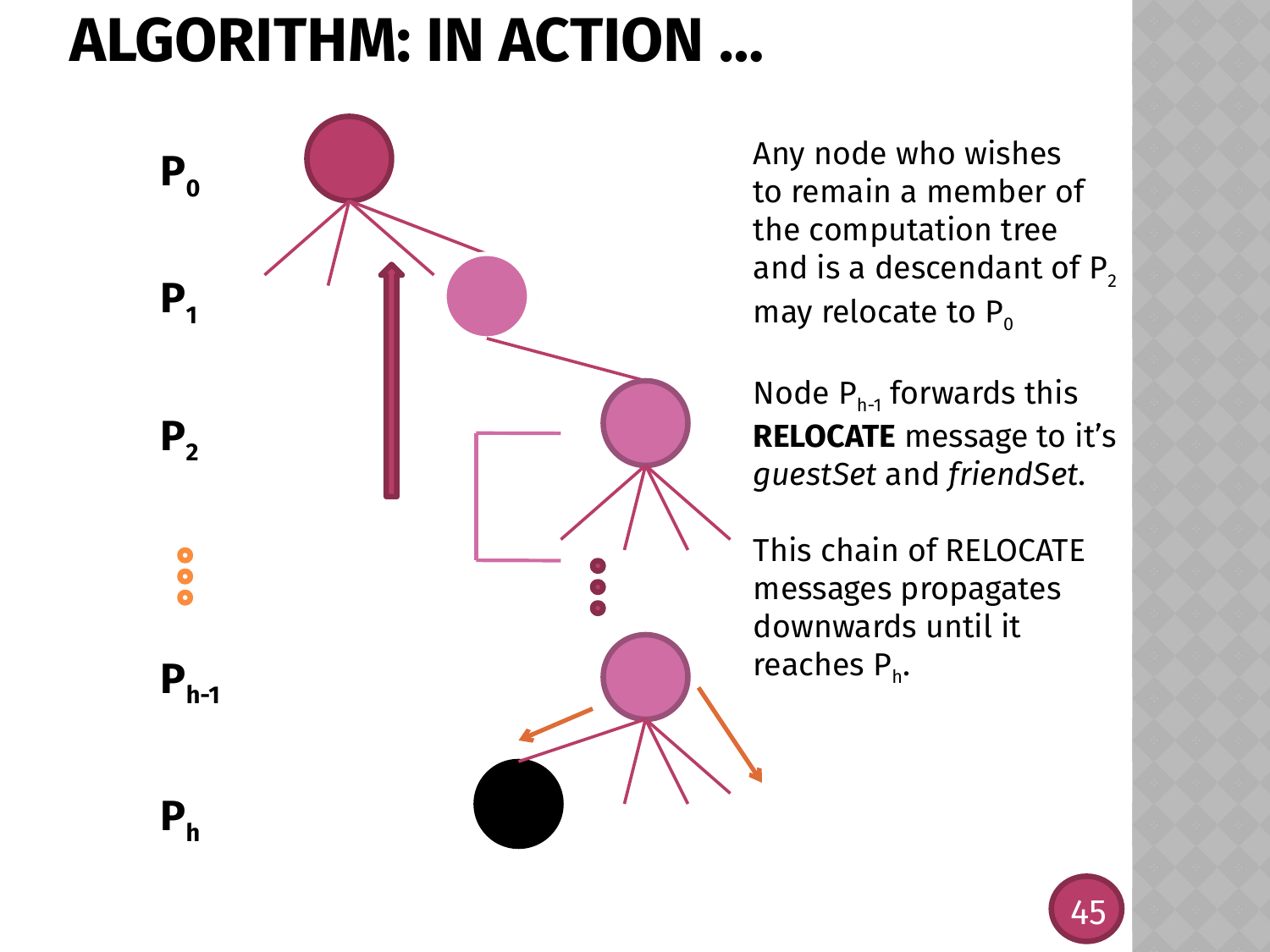

# Algorithm: in action …

Any node who wishes
to remain a member of the computation tree and is a descendant of P2 may relocate to P0

Node Ph-1 forwards this RELOCATE message to it’s guestSet and friendSet.

This chain of RELOCATE messages propagates downwards until it reaches Ph.

P0

P1

P2

Ph-1

Ph

45